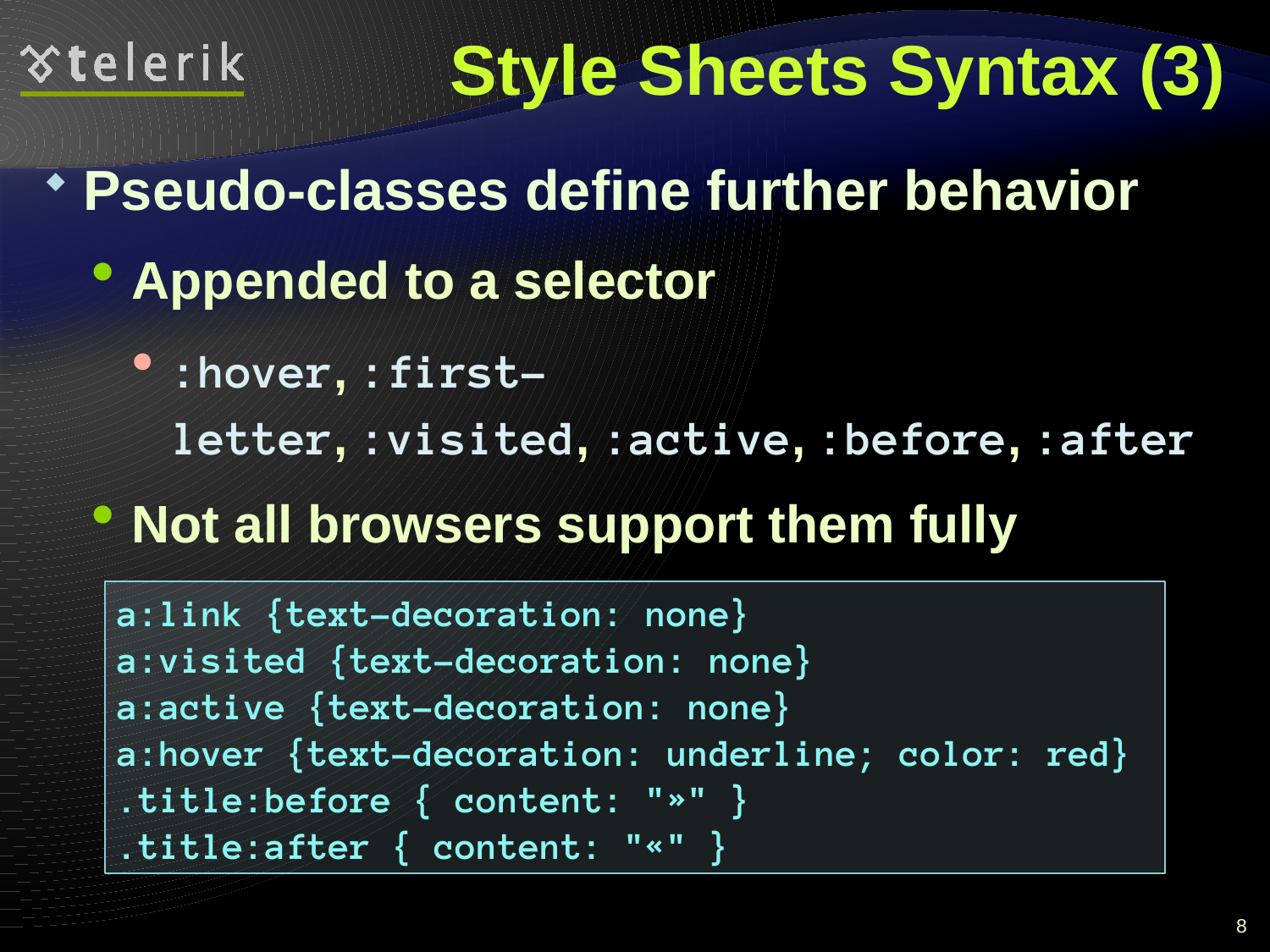

# Style Sheets Syntax (3)
Pseudo-classes define further behavior
Appended to a selector
:hover, :first-letter, :visited, :active, :before, :after
Not all browsers support them fully
a:link {text-decoration: none}
a:visited {text-decoration: none}
a:active {text-decoration: none}
a:hover {text-decoration: underline; color: red}
.title:before { content: "»" }
.title:after { content: "«" }
8